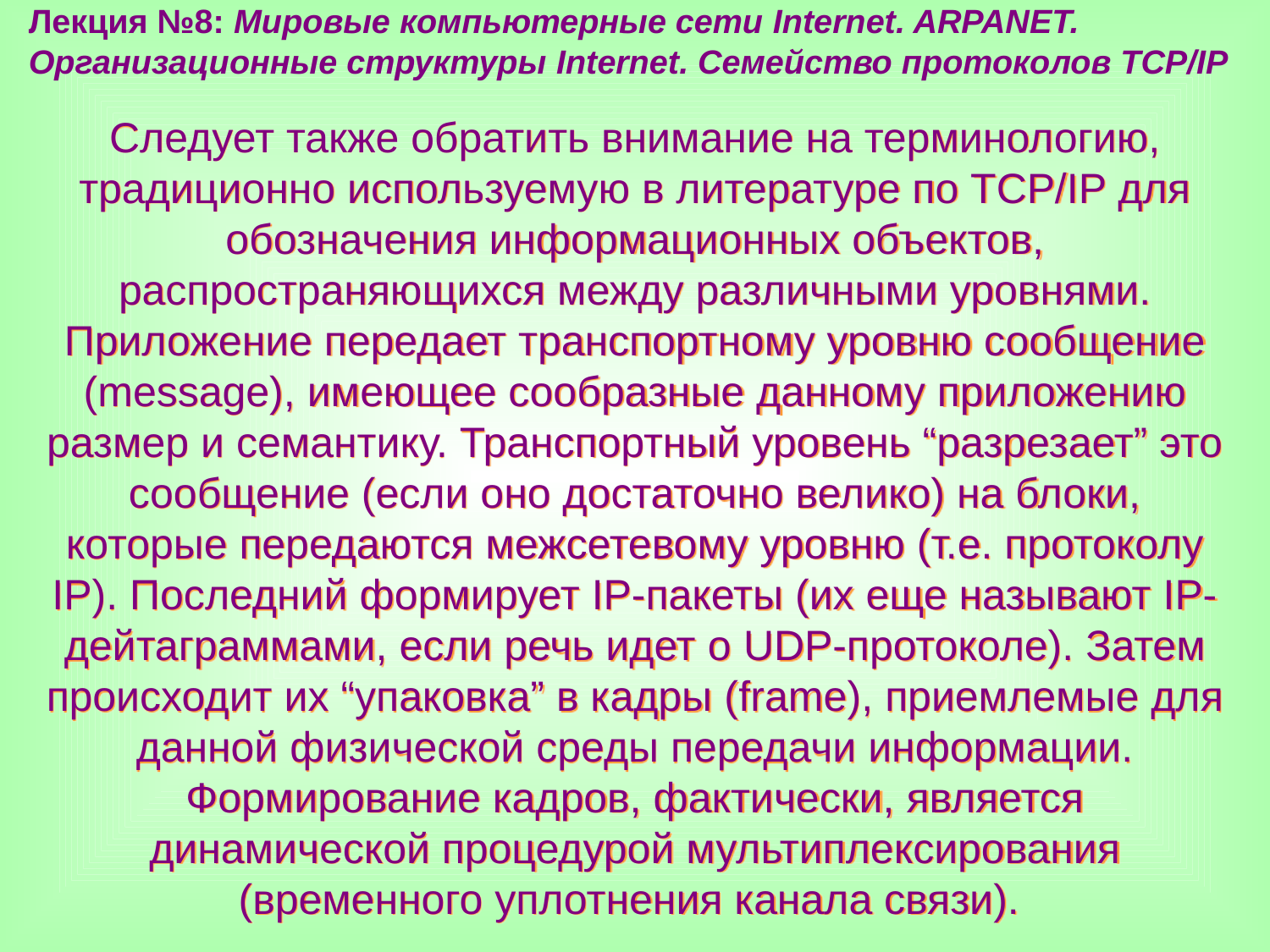

Лекция №8: Мировые компьютерные сети Internet. ARPANET. Организационные структуры Internet. Семейство протоколов TCP/IP
Следует также обратить внимание на терминологию, традиционно используемую в литературе по TCP/IP для обозначения информационных объектов, распространяющихся между различными уровнями. Приложение передает транспортному уровню сообщение (message), имеющее сообразные данному приложению размер и семантику. Транспортный уровень “разрезает” это сообщение (если оно достаточно велико) на блоки, которые передаются межсетевому уровню (т.е. протоколу IP). Последний формирует IP-пакеты (их еще называют IP-дейтаграммами, если речь идет о UDP-протоколе). Затем происходит их “упаковка” в кадры (frame), приемлемые для данной физической среды передачи информации. Формирование кадров, фактически, является динамической процедурой мультиплексирования (временного уплотнения канала связи).